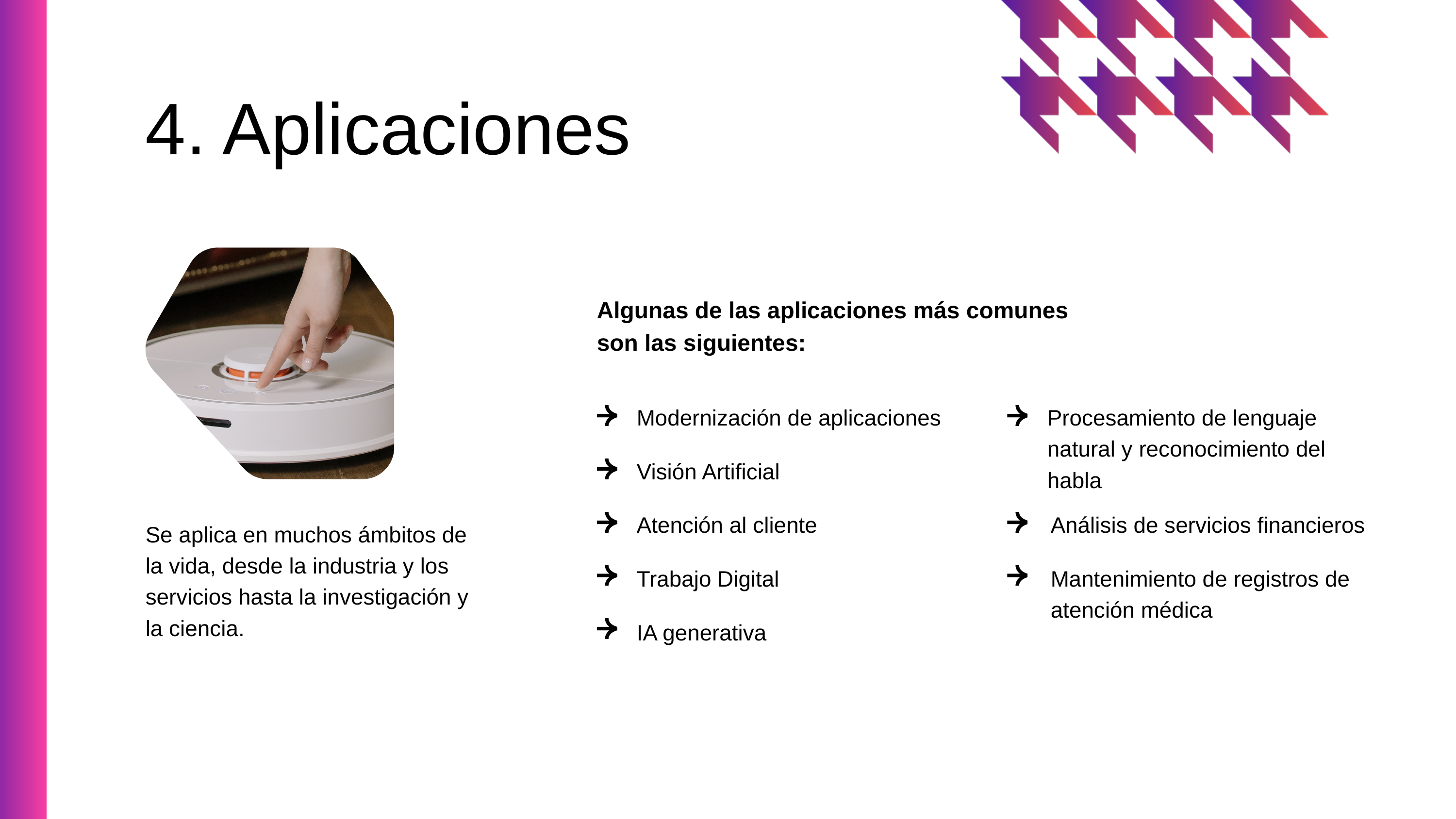

4. Aplicaciones

Algunas de las aplicaciones más comunes son las siguientes:

Modernización de aplicaciones
Procesamiento de lenguaje natural y reconocimiento del habla

Visión Artificial

Análisis de servicios financieros
Atención al cliente

Se aplica en muchos ámbitos de la vida, desde la industria y los servicios hasta la investigación y la ciencia.
Trabajo Digital
Mantenimiento de registros de atención médica

IA generativa